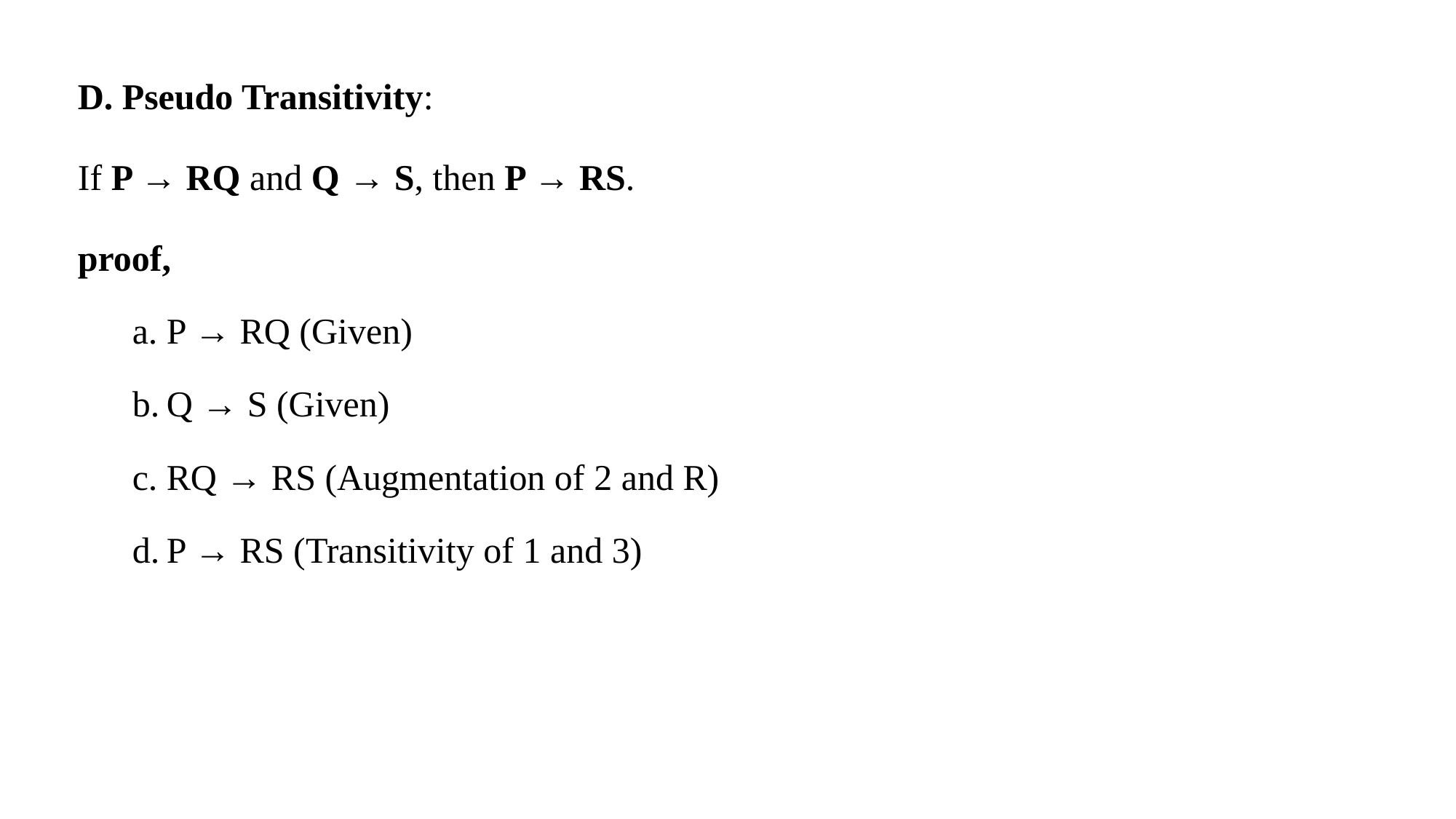

D. Pseudo Transitivity:
If P → RQ and Q → S, then P → RS.
proof,
P → RQ (Given)
Q → S (Given)
RQ → RS (Augmentation of 2 and R)
P → RS (Transitivity of 1 and 3)